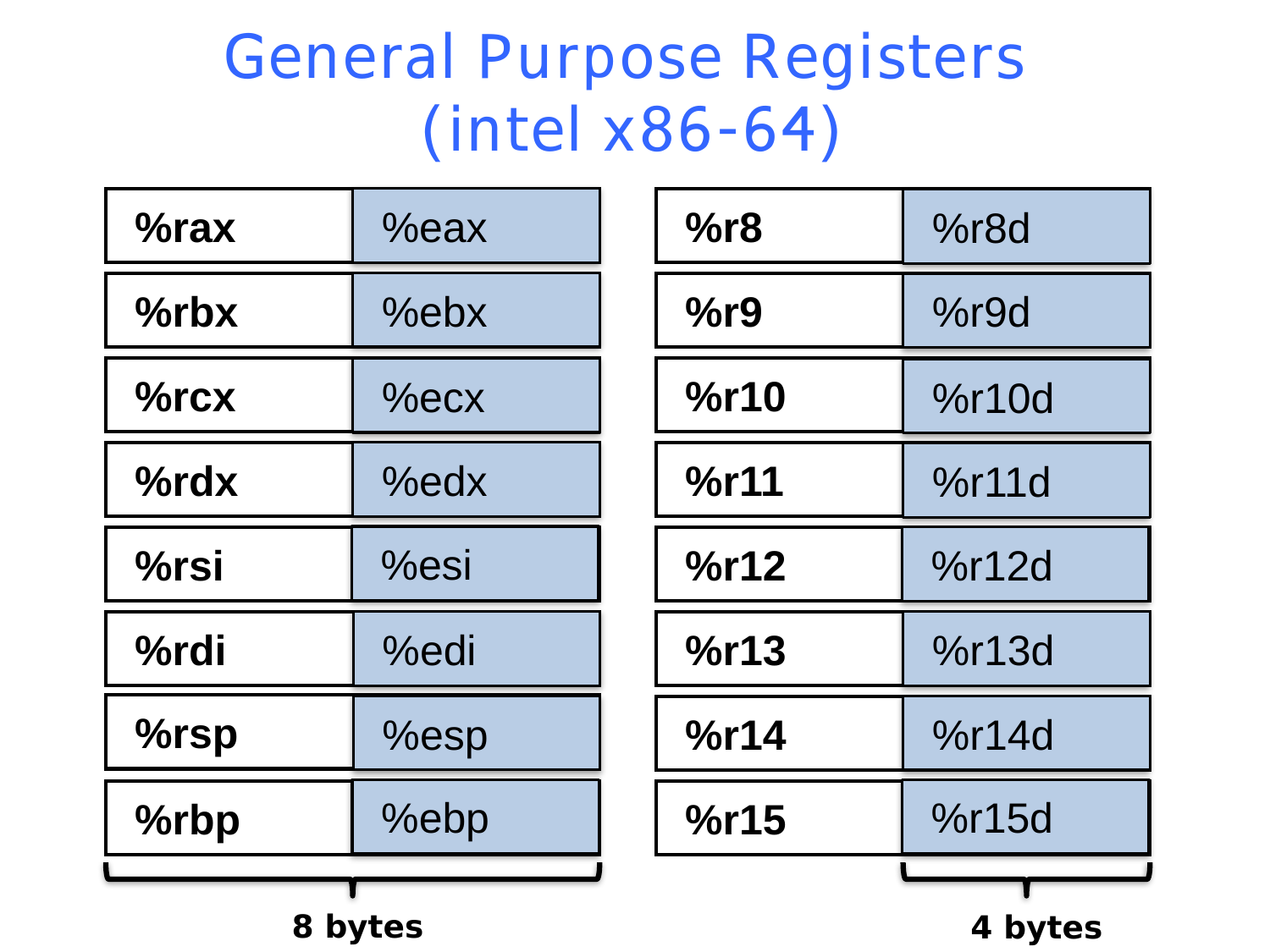

# General Purpose Registers (intel x86-64)
  %rax
  %eax
  %r8
  %r8d
  %ebx
  %rbx
  %r9
  %r9d
  %rcx
  %r10
  %ecx
  %r10d
  %rdx
  %edx
  %r11
  %r11d
  %esi
  %rsi
  %r12
  %r12d
  %rdi
  %edi
  %r13
  %r13d

  %rsp
  %esp
  %r14d
  %r14

  %ebp
  %r15d
  %rbp
  %r15
8 bytes
4 bytes